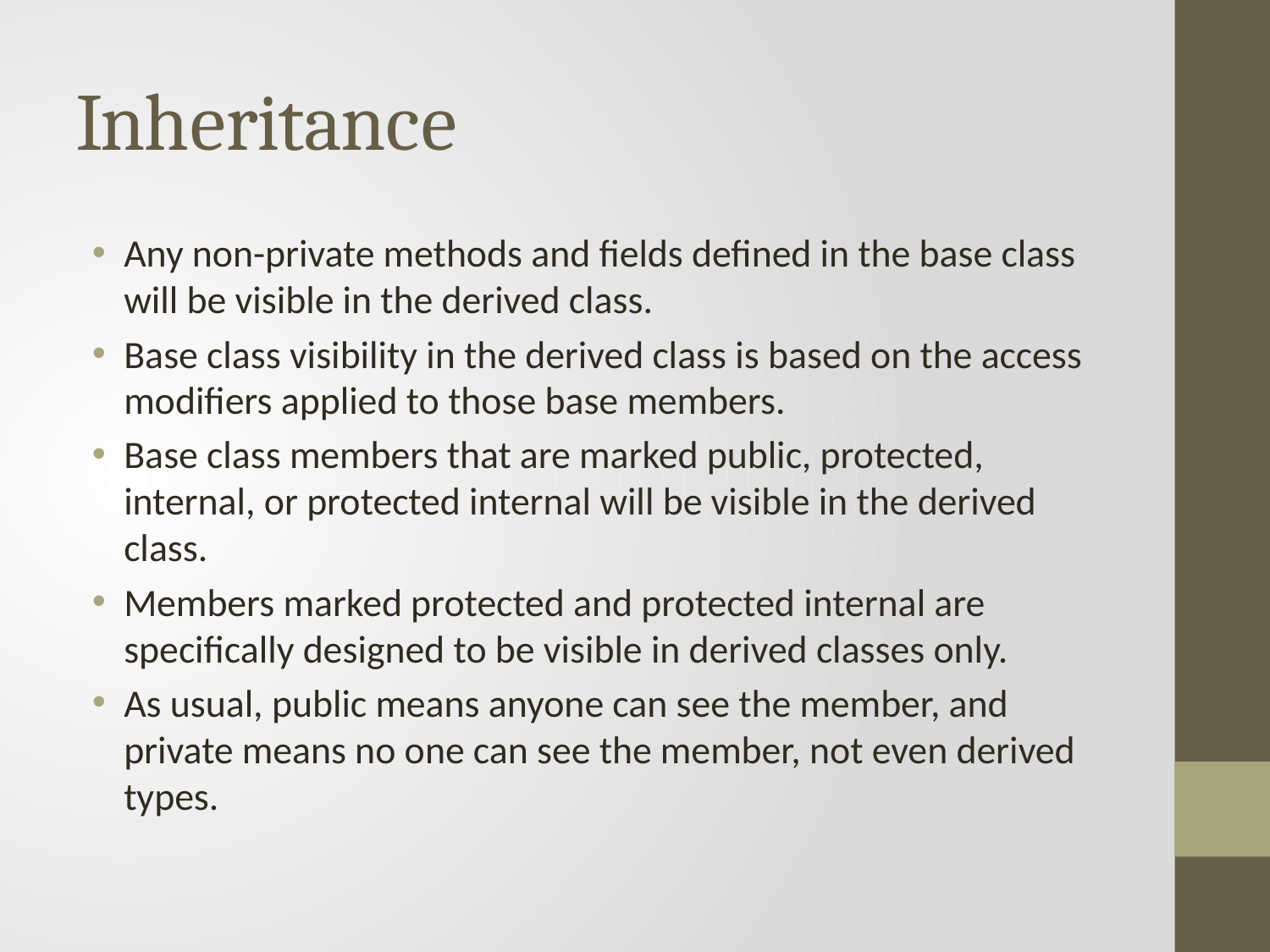

# Inheritance
Any non-private methods and fields defined in the base class will be visible in the derived class.
Base class visibility in the derived class is based on the access modifiers applied to those base members.
Base class members that are marked public, protected, internal, or protected internal will be visible in the derived class.
Members marked protected and protected internal are specifically designed to be visible in derived classes only.
As usual, public means anyone can see the member, and private means no one can see the member, not even derived types.